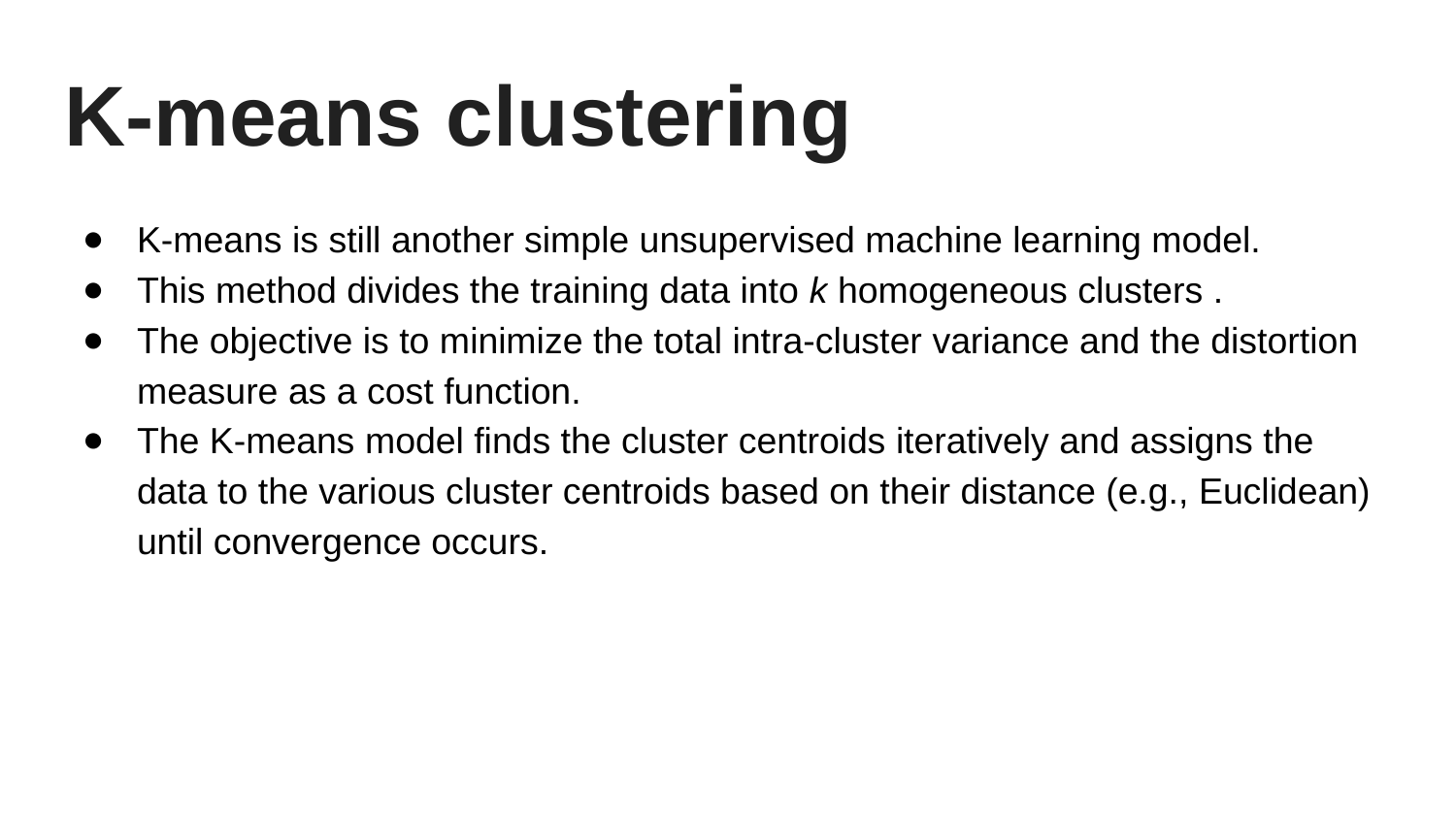

# K-means clustering
K-means is still another simple unsupervised machine learning model.
This method divides the training data into k homogeneous clusters .
The objective is to minimize the total intra-cluster variance and the distortion measure as a cost function.
The K-means model finds the cluster centroids iteratively and assigns the data to the various cluster centroids based on their distance (e.g., Euclidean) until convergence occurs.